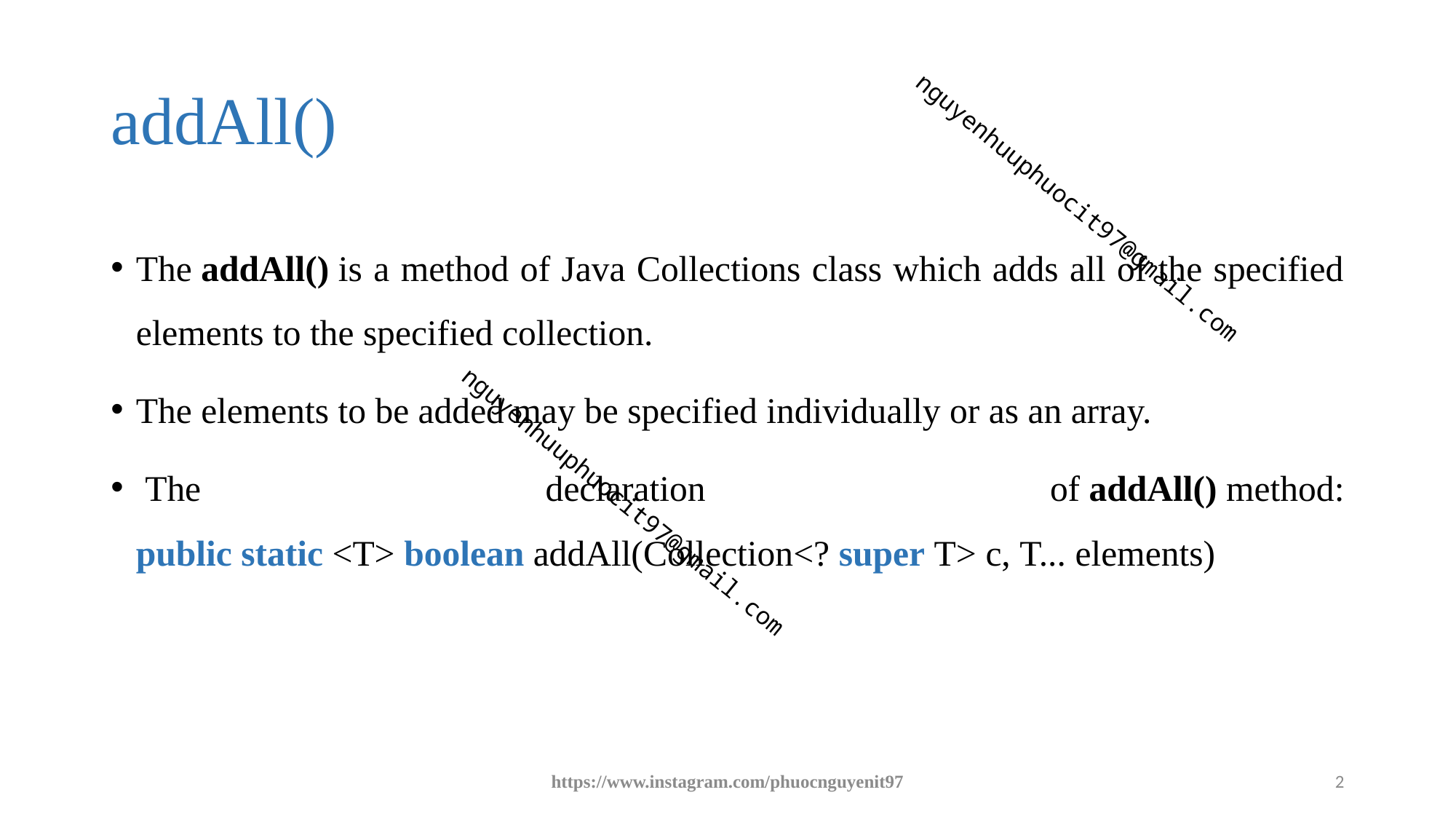

# addAll()
The addAll() is a method of Java Collections class which adds all of the specified elements to the specified collection.
The elements to be added may be specified individually or as an array.
 The declaration of addAll() method: public static <T> boolean addAll(Collection<? super T> c, T... elements)

https://www.instagram.com/phuocnguyenit97
2